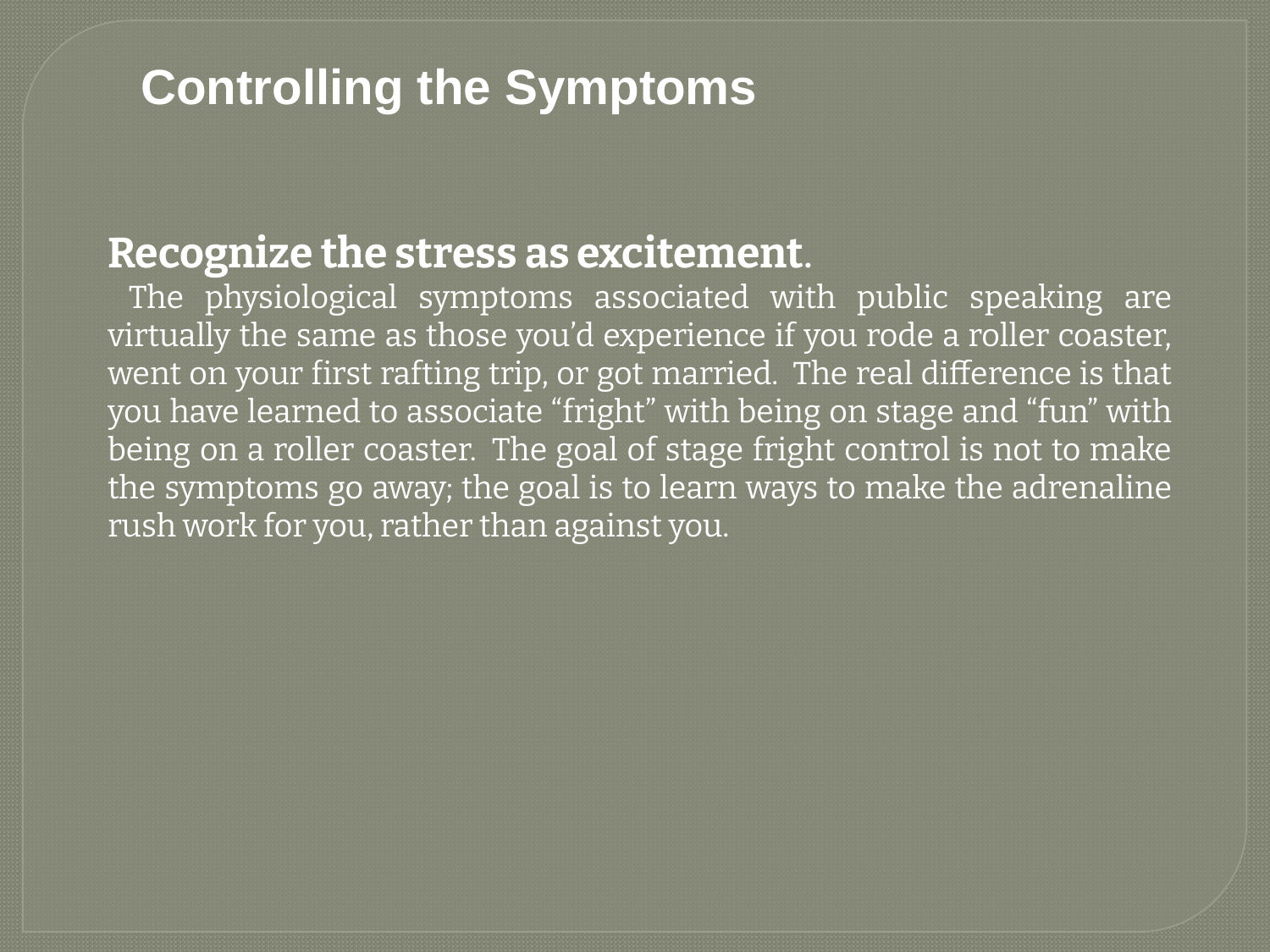

Controlling the Symptoms
Recognize the stress as excitement.
 The physiological symptoms associated with public speaking are virtually the same as those you’d experience if you rode a roller coaster, went on your first rafting trip, or got married.  The real difference is that you have learned to associate “fright” with being on stage and “fun” with being on a roller coaster.  The goal of stage fright control is not to make the symptoms go away; the goal is to learn ways to make the adrenaline rush work for you, rather than against you.